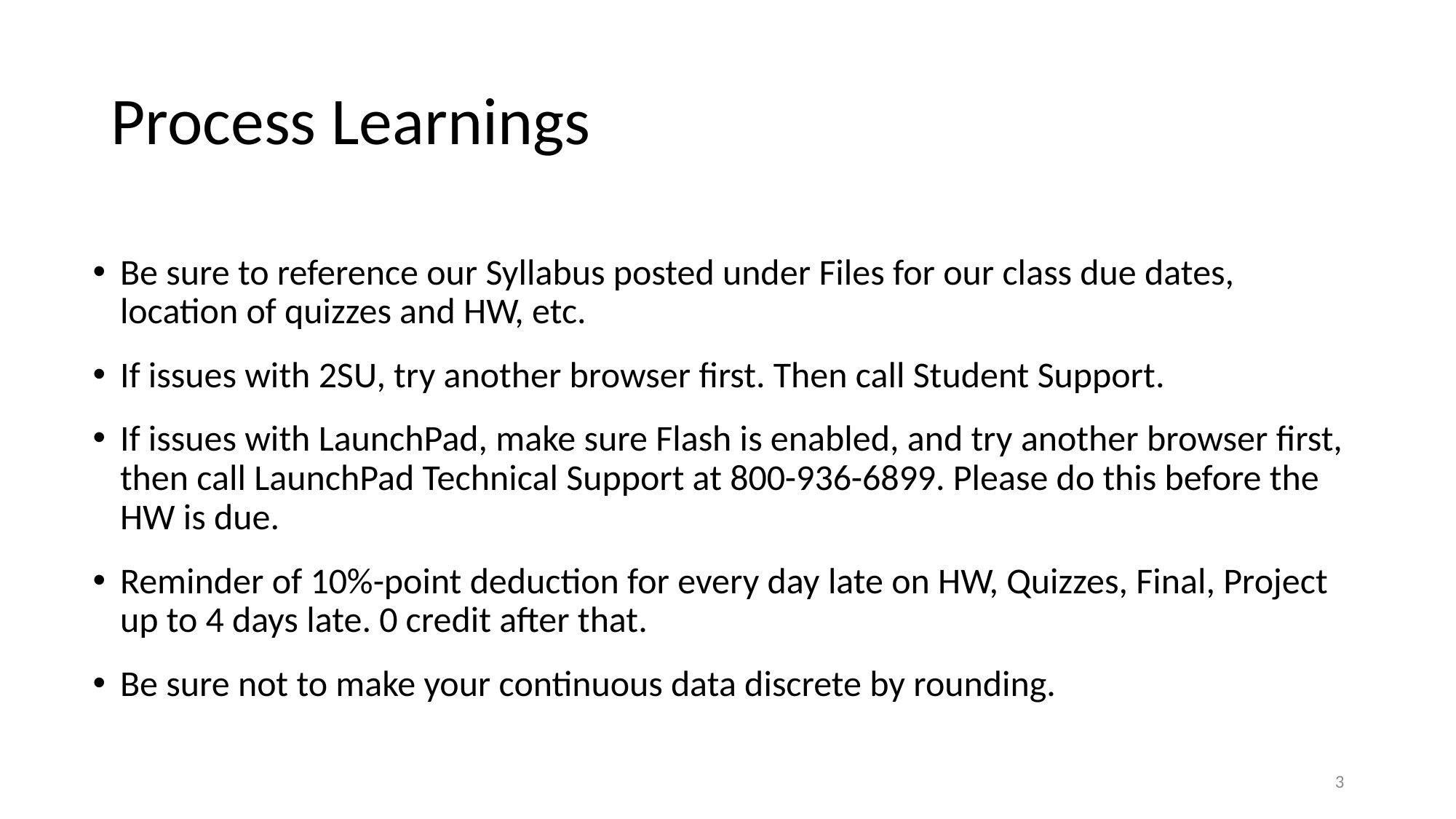

# Process Learnings

Be sure to reference our Syllabus posted under Files for our class due dates, location of quizzes and HW, etc.
If issues with 2SU, try another browser first. Then call Student Support.
If issues with LaunchPad, make sure Flash is enabled, and try another browser first, then call LaunchPad Technical Support at 800-936-6899. Please do this before the HW is due.
Reminder of 10%-point deduction for every day late on HW, Quizzes, Final, Project up to 4 days late. 0 credit after that.
Be sure not to make your continuous data discrete by rounding.

3